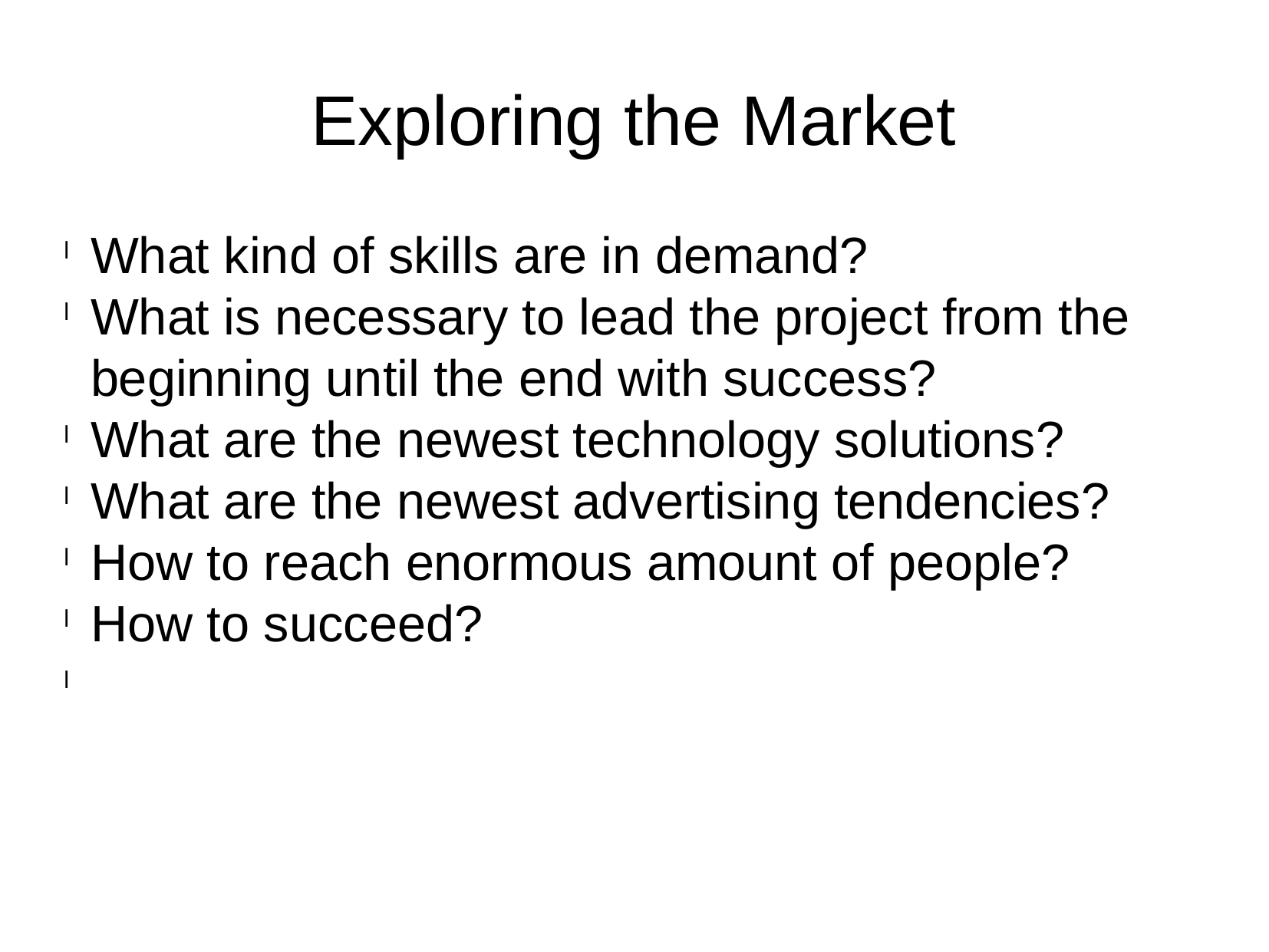

Exploring the Market
What kind of skills are in demand?
What is necessary to lead the project from the beginning until the end with success?
What are the newest technology solutions?
What are the newest advertising tendencies?
How to reach enormous amount of people?
How to succeed?

2/3